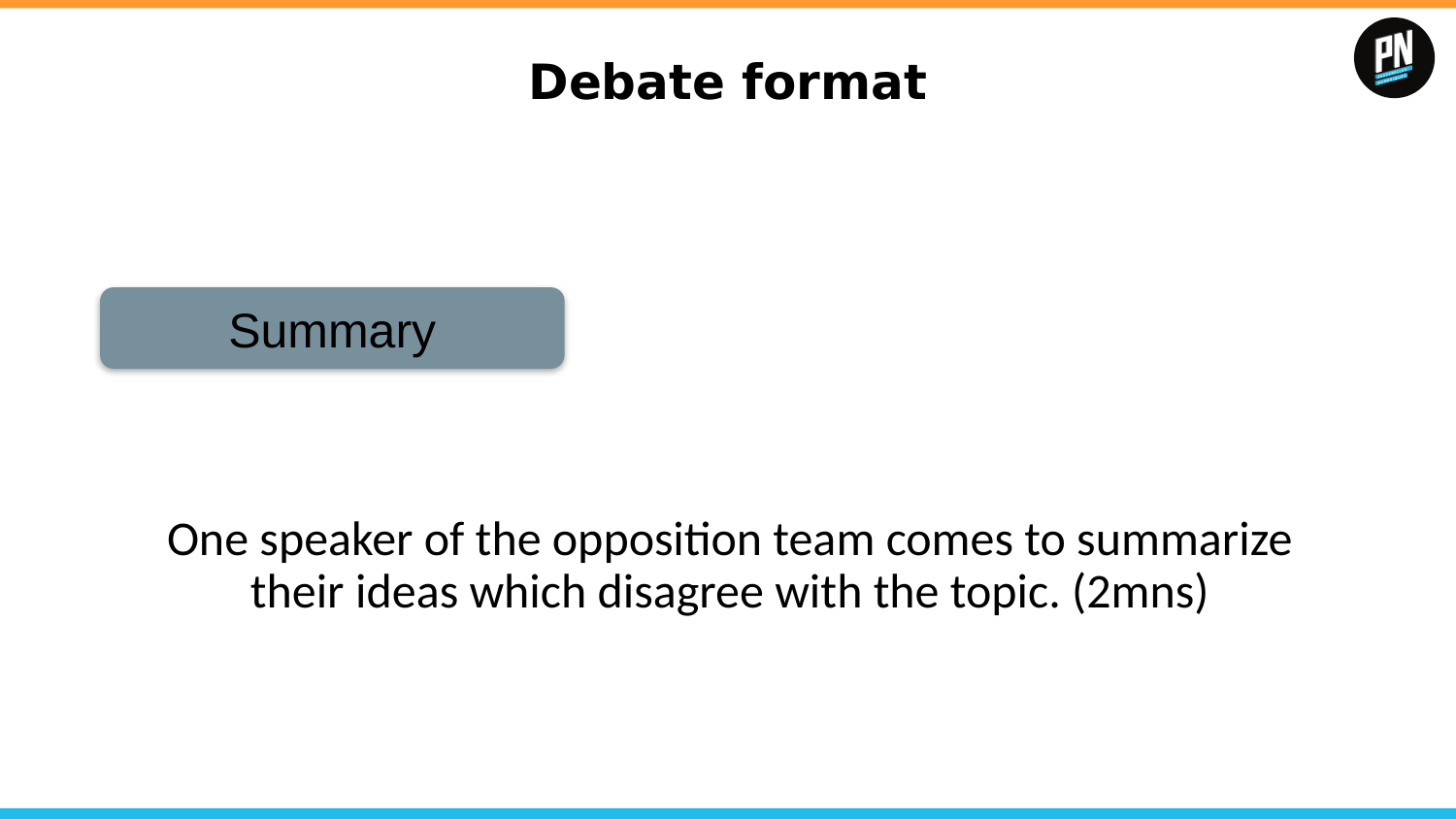

# Debate format
Summary
One speaker of the opposition team comes to summarize their ideas which disagree with the topic. (2mns)